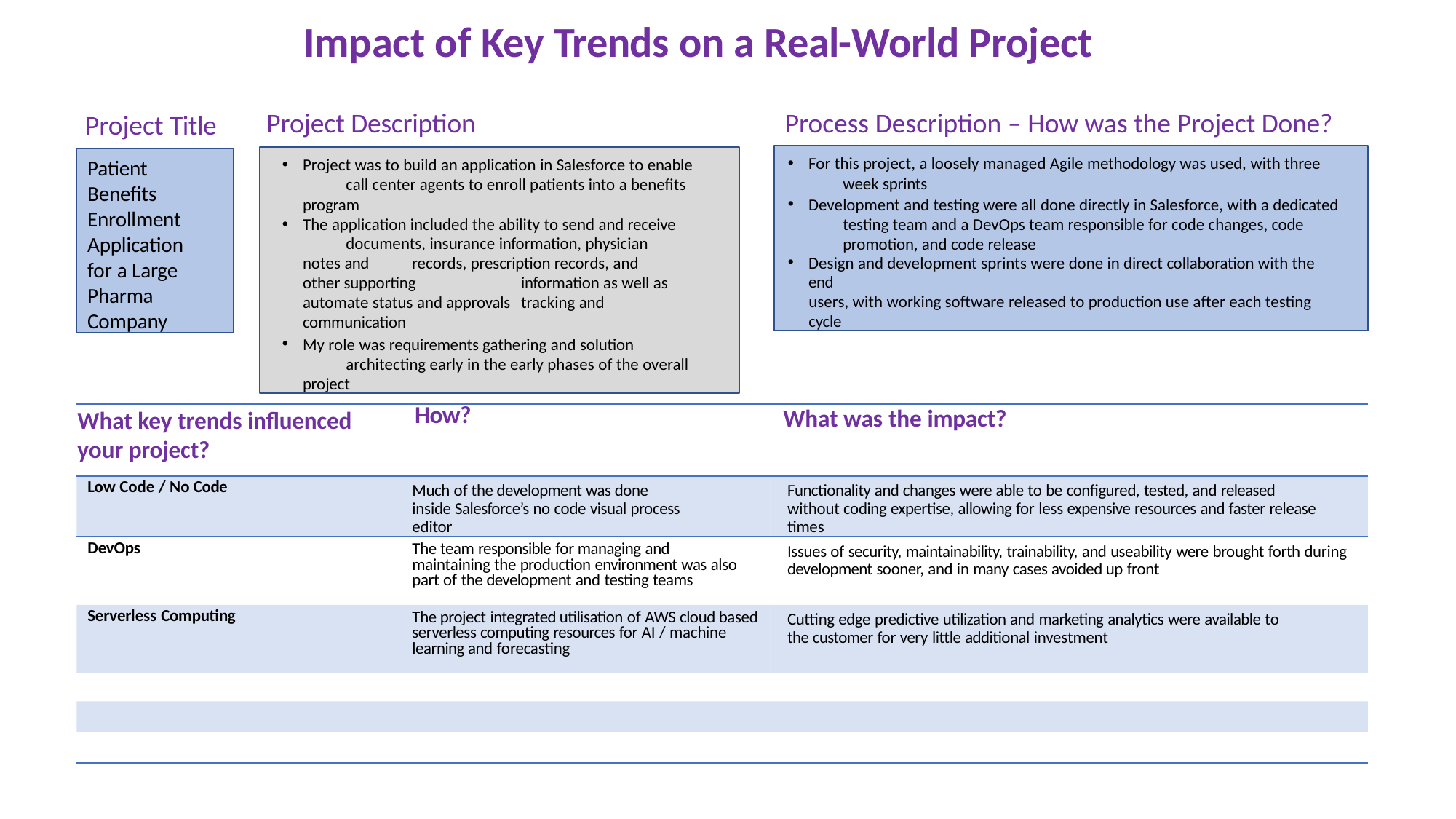

# Impact of Key Trends on a Real-World Project
Project Description	Process Description – How was the Project Done?
Project Title
For this project, a loosely managed Agile methodology was used, with three 	week sprints
Development and testing were all done directly in Salesforce, with a dedicated 	testing team and a DevOps team responsible for code changes, code 	promotion, and code release
Design and development sprints were done in direct collaboration with the end
users, with working software released to production use after each testing cycle
Project was to build an application in Salesforce to enable 	call center agents to enroll patients into a benefits program
The application included the ability to send and receive 	documents, insurance information, physician notes and 	records, prescription records, and other supporting 	information as well as automate status and approvals 	tracking and communication
My role was requirements gathering and solution 	architecting early in the early phases of the overall project
Patient Benefits Enrollment Application for a Large Pharma Company
| What key trends influenced your project? | How? | What was the impact? |
| --- | --- | --- |
| Low Code / No Code | Much of the development was done inside Salesforce’s no code visual process editor | Functionality and changes were able to be configured, tested, and released without coding expertise, allowing for less expensive resources and faster release times |
| DevOps | The team responsible for managing and maintaining the production environment was also part of the development and testing teams | Issues of security, maintainability, trainability, and useability were brought forth during development sooner, and in many cases avoided up front |
| Serverless Computing | The project integrated utilisation of AWS cloud based serverless computing resources for AI / machine learning and forecasting | Cutting edge predictive utilization and marketing analytics were available to the customer for very little additional investment |